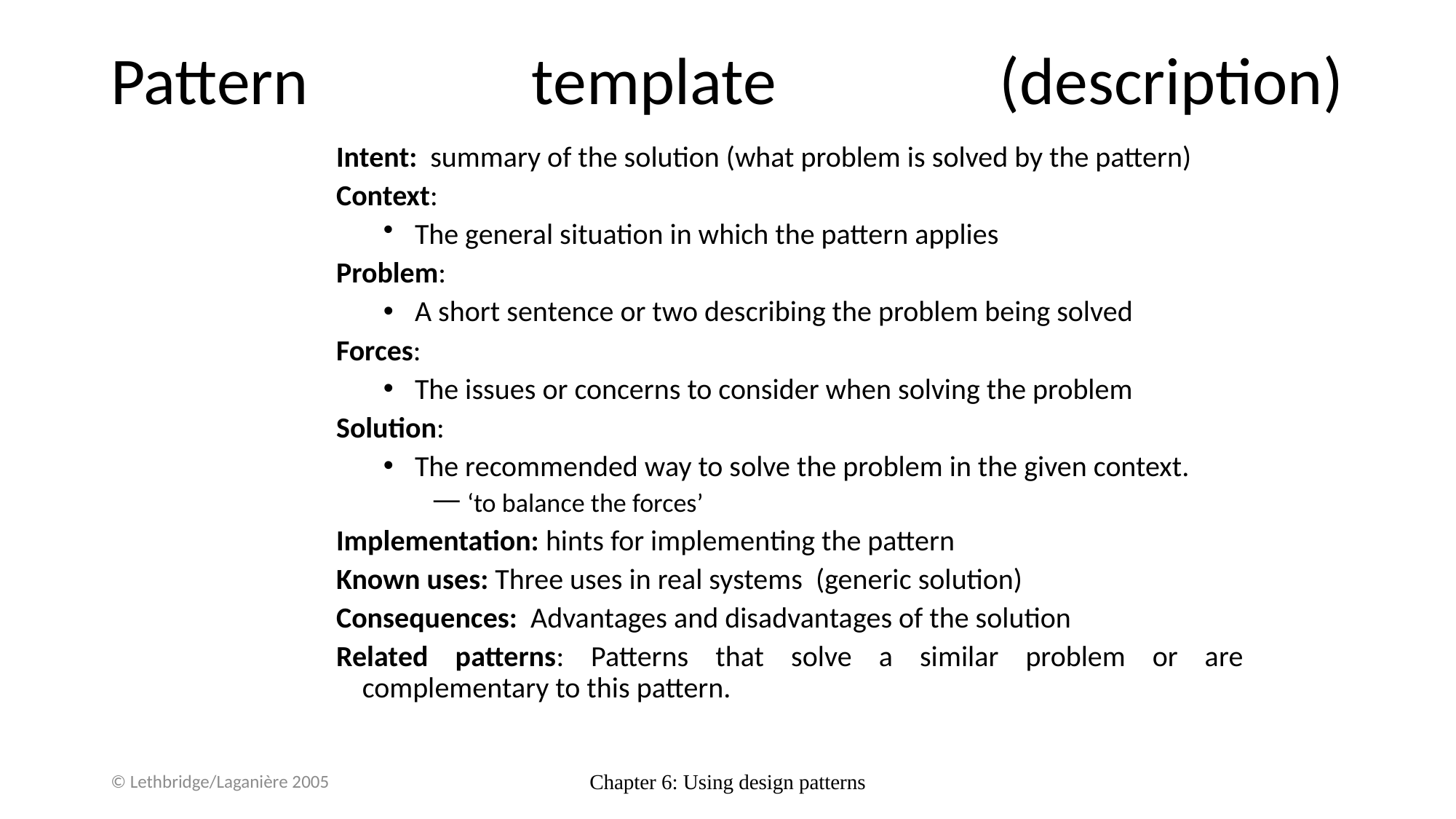

# Pattern template (description)
Intent:  summary of the solution (what problem is solved by the pattern)
Context:
The general situation in which the pattern applies
Problem:
A short sentence or two describing the problem being solved
Forces:
The issues or concerns to consider when solving the problem
Solution:
The recommended way to solve the problem in the given context.
‘to balance the forces’
Implementation: hints for implementing the pattern
Known uses: Three uses in real systems  (generic solution)
Consequences:  Advantages and disadvantages of the solution
Related patterns: Patterns that solve a similar problem or are complementary to this pattern.

© Lethbridge/Laganière 2005
Chapter 6: Using design patterns